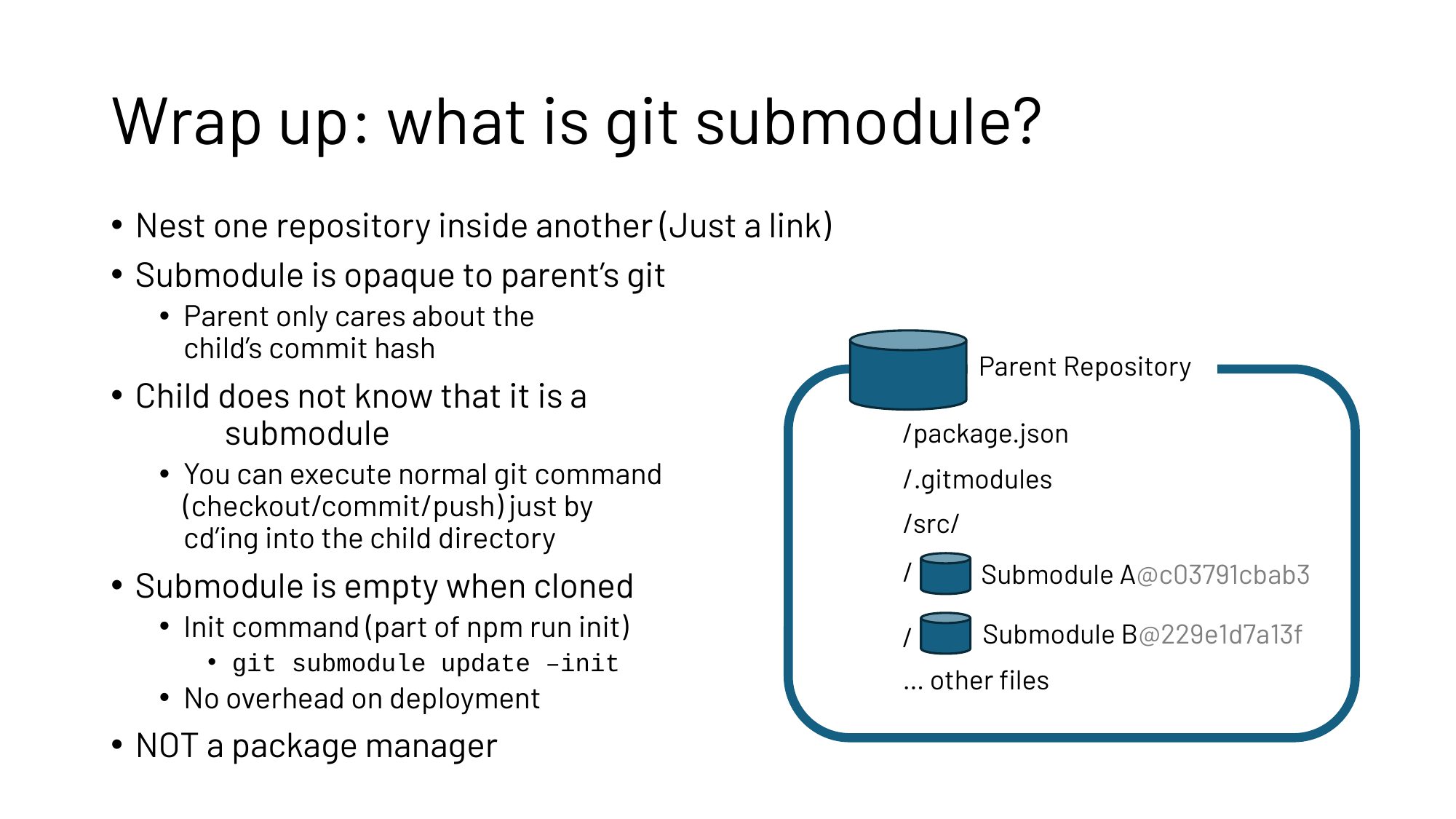

# Wrap up: what is git submodule?
Nest one repository inside another (Just a link)
Submodule is opaque to parent’s git
Parent only cares about the
child’s commit hash
Child does not know that it is a
	submodule
You can execute normal git command
(checkout/commit/push) just by
cd’ing into the child directory
Submodule is empty when cloned
Init command (part of npm run init)
git submodule update –init
No overhead on deployment
NOT a package manager

Parent Repository

/package.json
/.gitmodules
/src/
/
Submodule A@c03791cbab3

Submodule B@229e1d7a13f

/
… other files